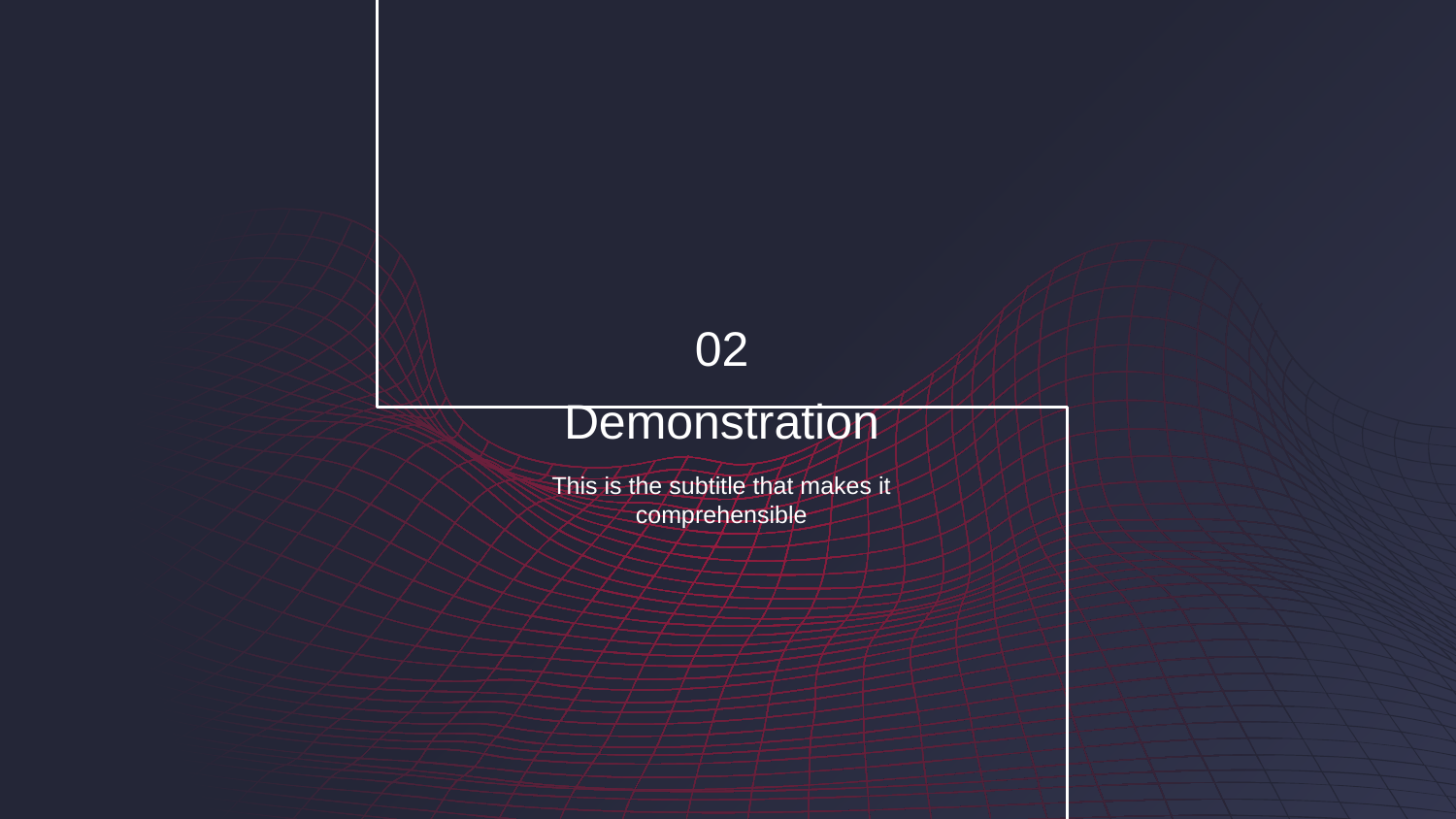

02
Demonstration
This is the subtitle that makes it comprehensible